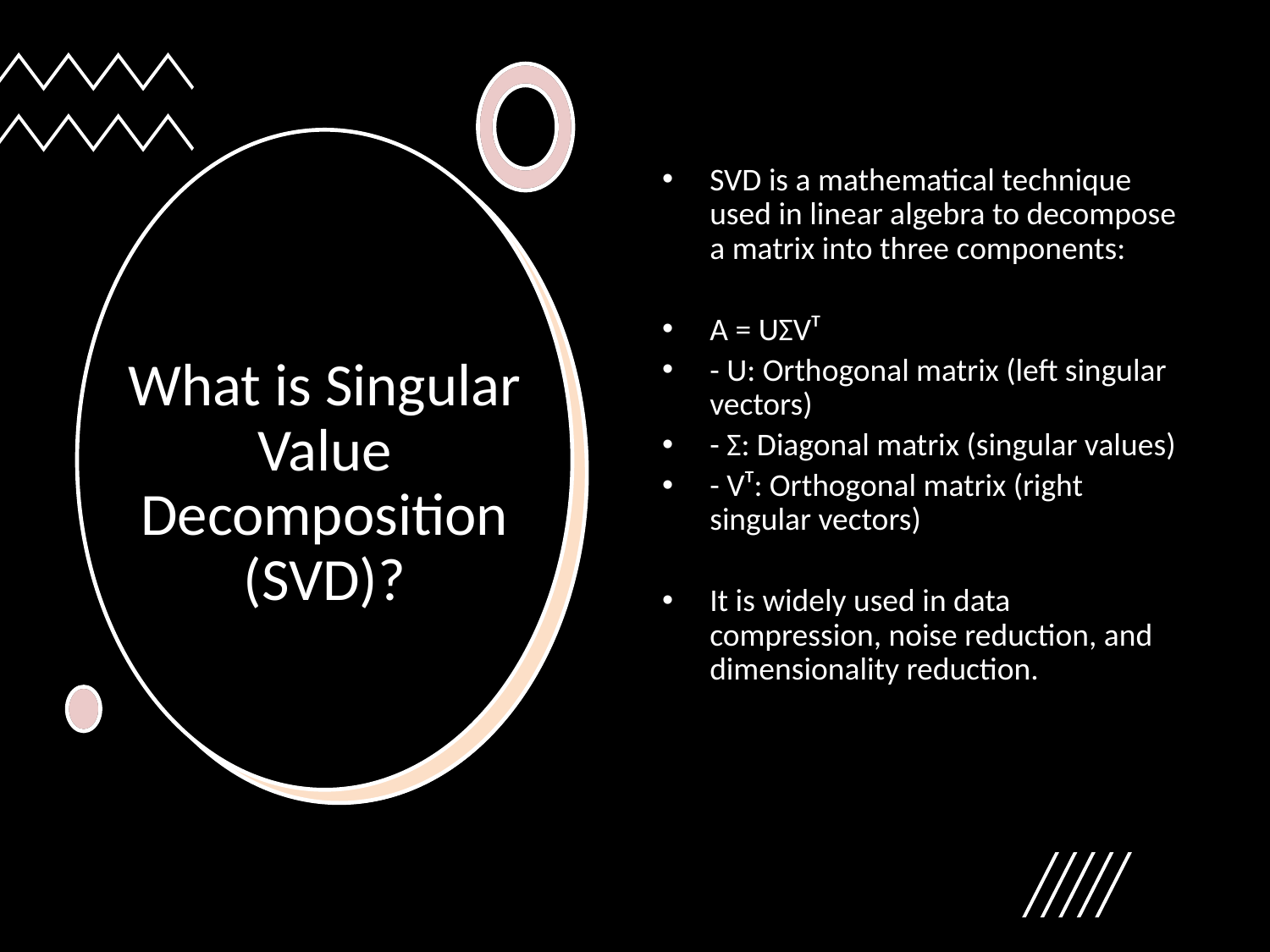

SVD is a mathematical technique used in linear algebra to decompose a matrix into three components:

A = UΣVᵀ
- U: Orthogonal matrix (left singular vectors)
- Σ: Diagonal matrix (singular values)
- Vᵀ: Orthogonal matrix (right singular vectors)

It is widely used in data compression, noise reduction, and dimensionality reduction.
# What is Singular Value Decomposition (SVD)?